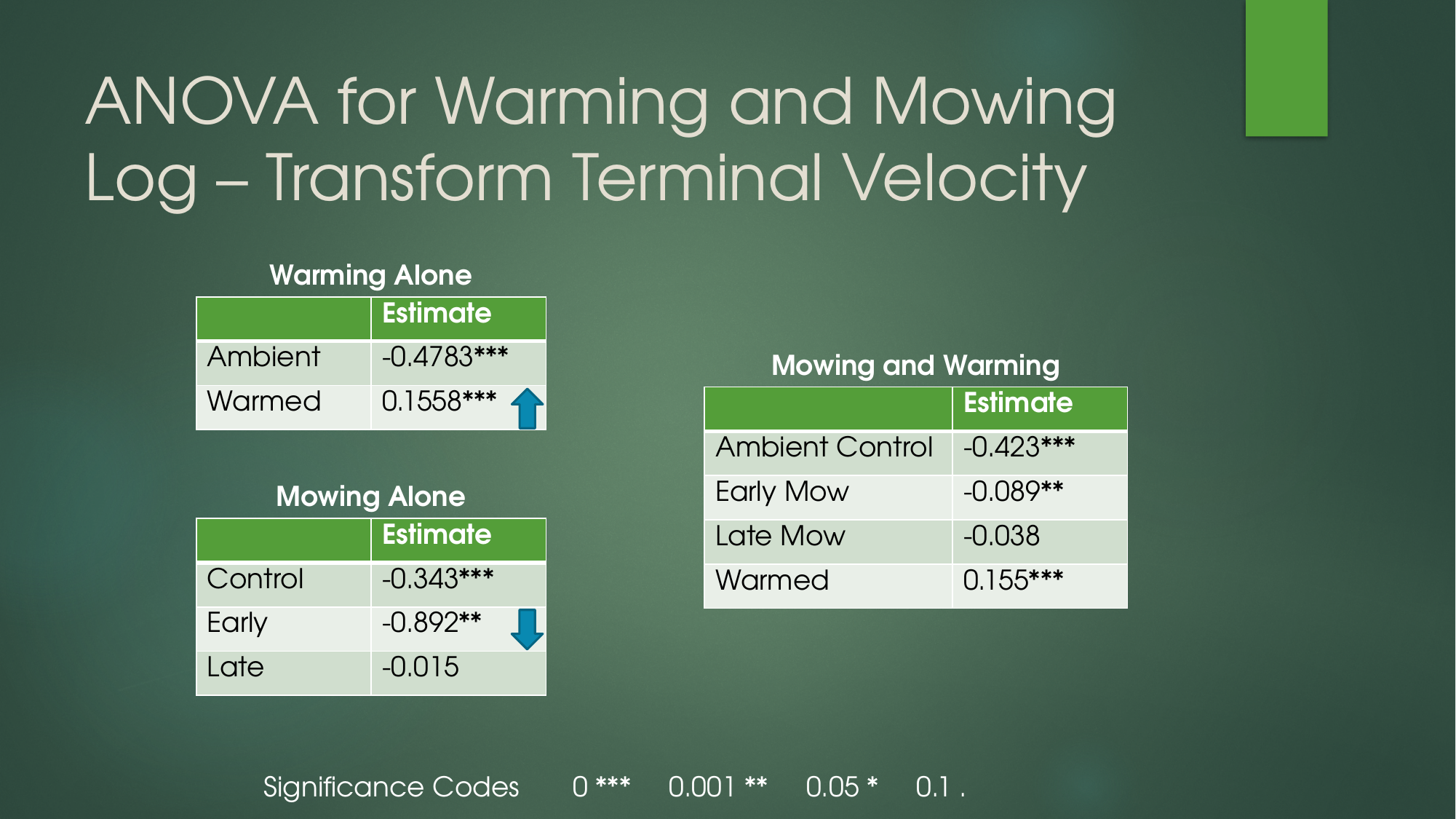

# ANOVA for Warming and Mowing Log – Transform Terminal Velocity
Warming Alone
|  | Estimate |
| --- | --- |
| Ambient | -0.4783\*\*\* |
| Warmed | 0.1558\*\*\* |
Mowing and Warming
|  | Estimate |
| --- | --- |
| Ambient Control | -0.423\*\*\* |
| Early Mow | -0.089\*\* |
| Late Mow | -0.038 |
| Warmed | 0.155\*\*\* |

Mowing Alone
|  | Estimate |
| --- | --- |
| Control | -0.343\*\*\* |
| Early | -0.892\*\* |
| Late | -0.015 |

Significance Codes       0 ***     0.001 **     0.05 *     0.1 .